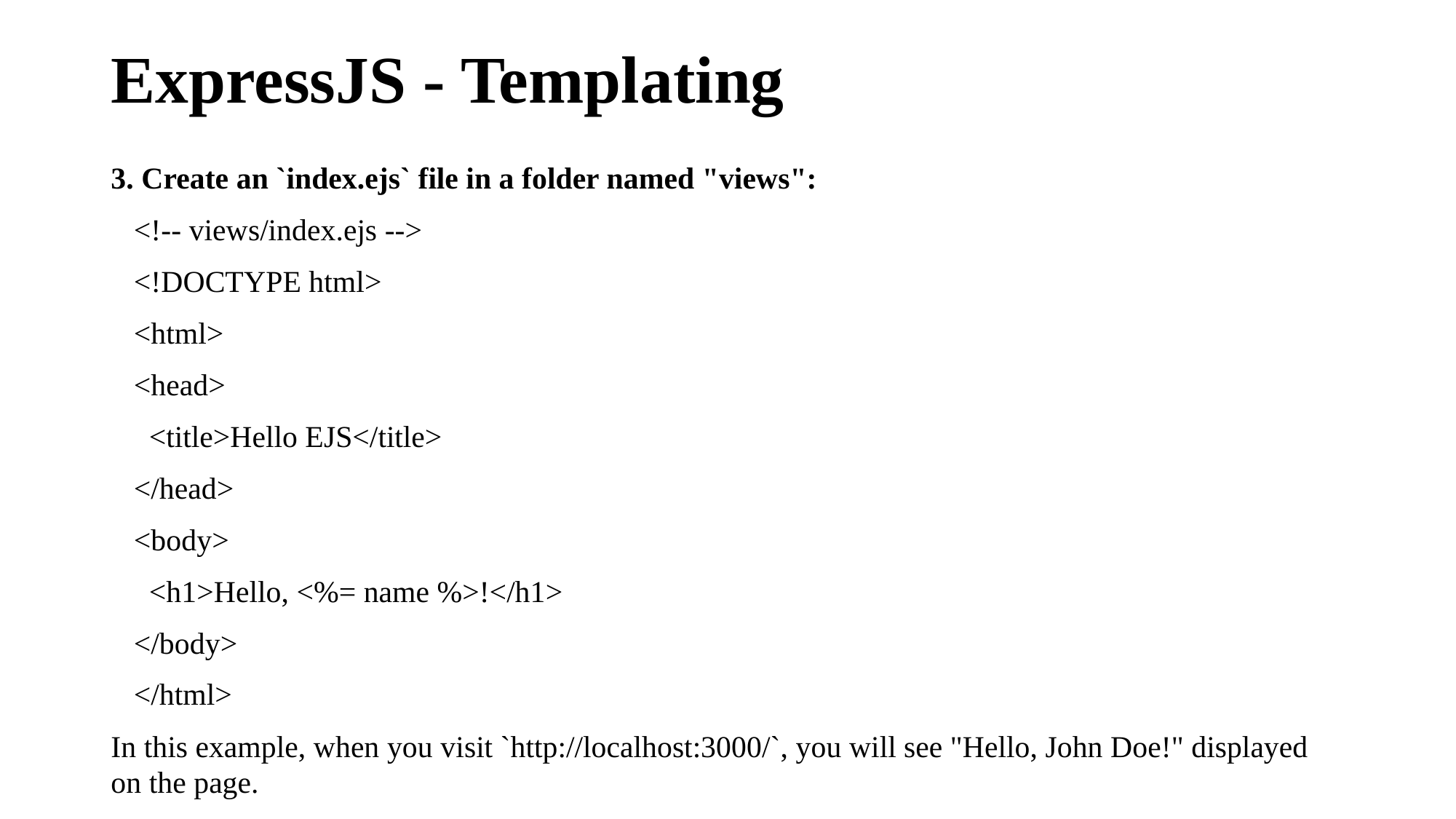

# ExpressJS - Templating
3. Create an `index.ejs` file in a folder named "views":
   <!-- views/index.ejs -->
   <!DOCTYPE html>
   <html>
   <head>
     <title>Hello EJS</title>
   </head>
   <body>
     <h1>Hello, <%= name %>!</h1>
   </body>
   </html>
In this example, when you visit `http://localhost:3000/`, you will see "Hello, John Doe!" displayed on the page.